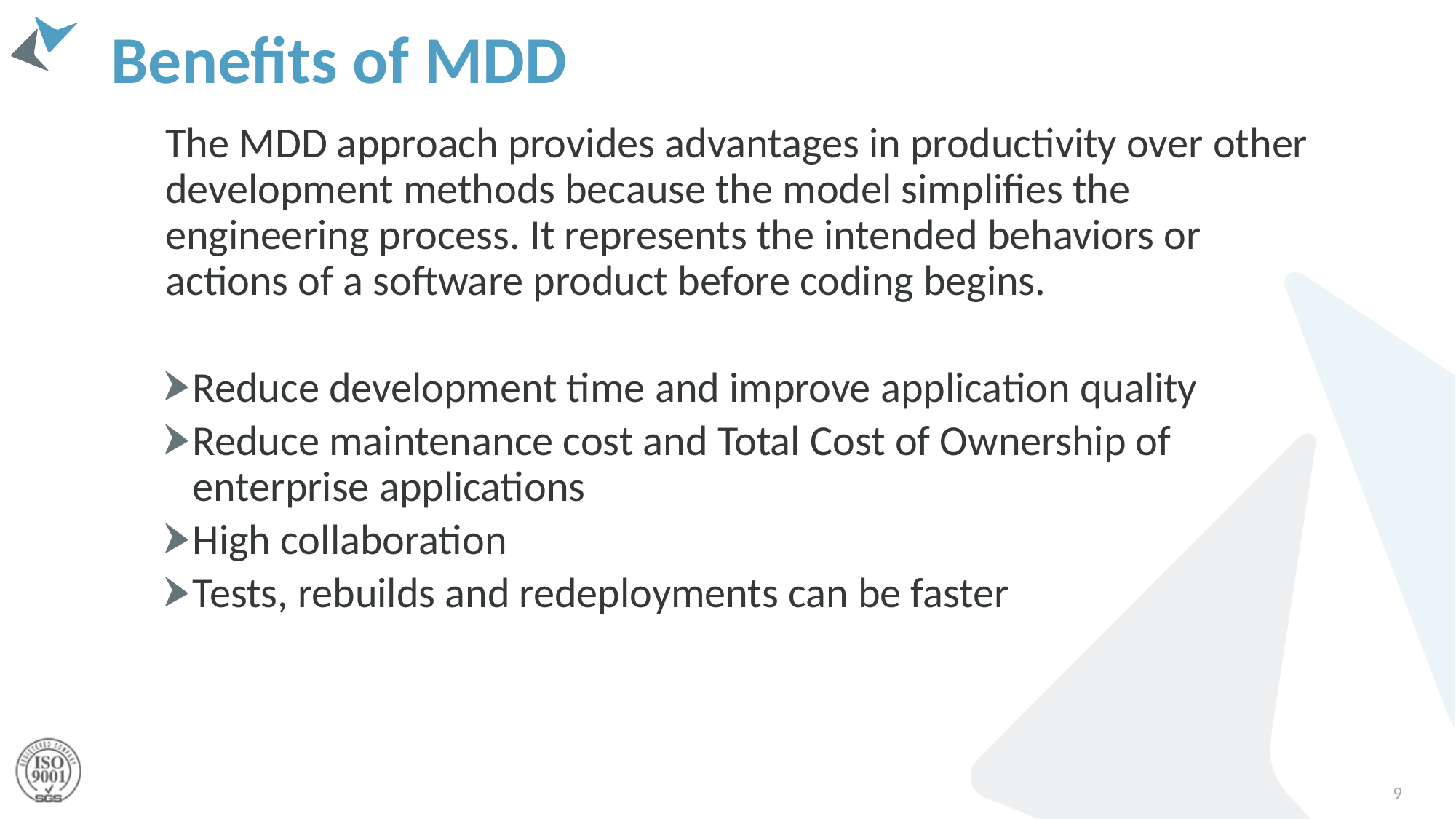

# Benefits of MDD
The MDD approach provides advantages in productivity over other development methods because the model simplifies the engineering process. It represents the intended behaviors or actions of a software product before coding begins.

Reduce development time and improve application quality
Reduce maintenance cost and Total Cost of Ownership of enterprise applications
High collaboration
Tests, rebuilds and redeployments can be faster

9